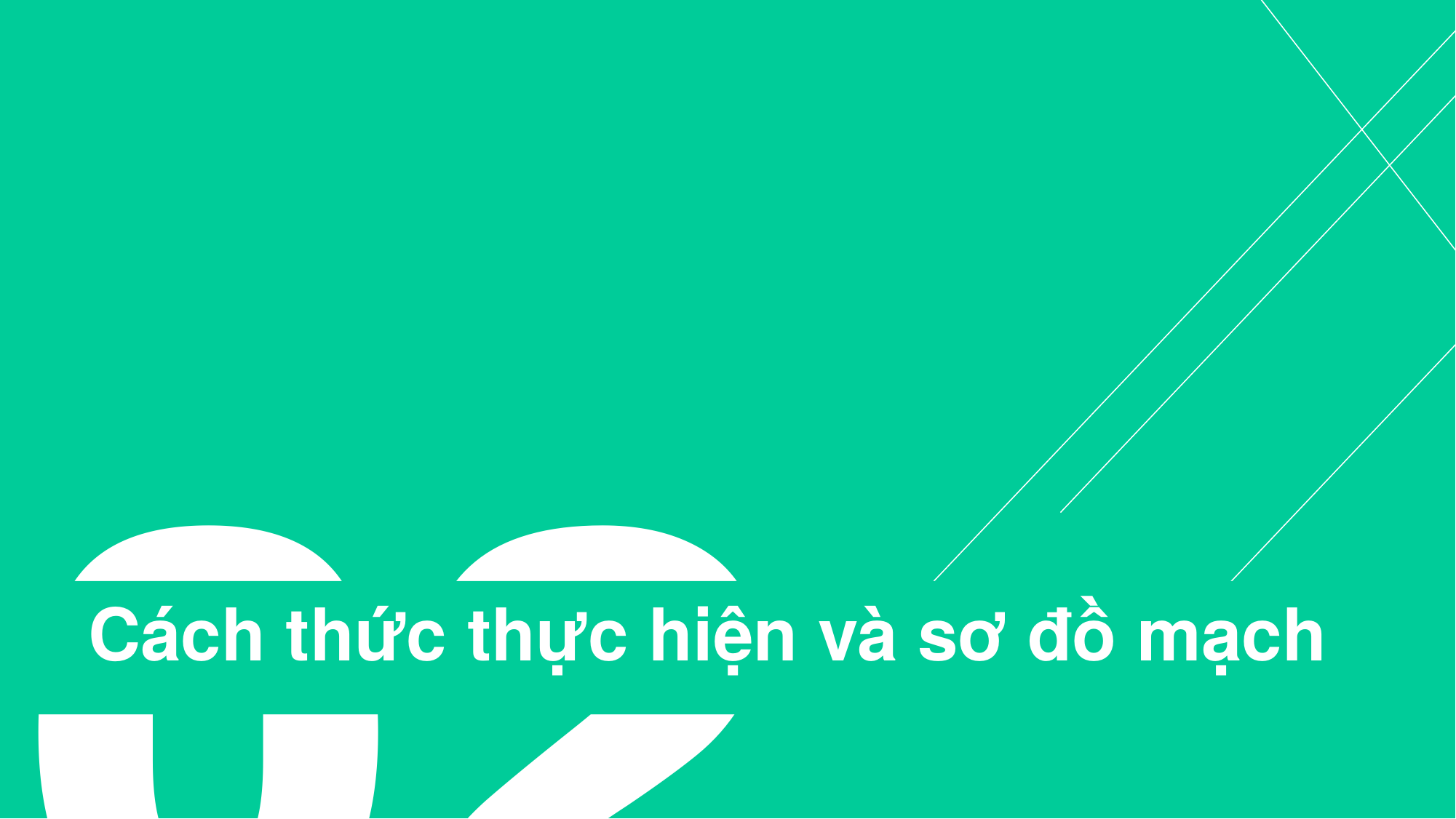

02
Cách thức thực hiện và sơ đồ mạch